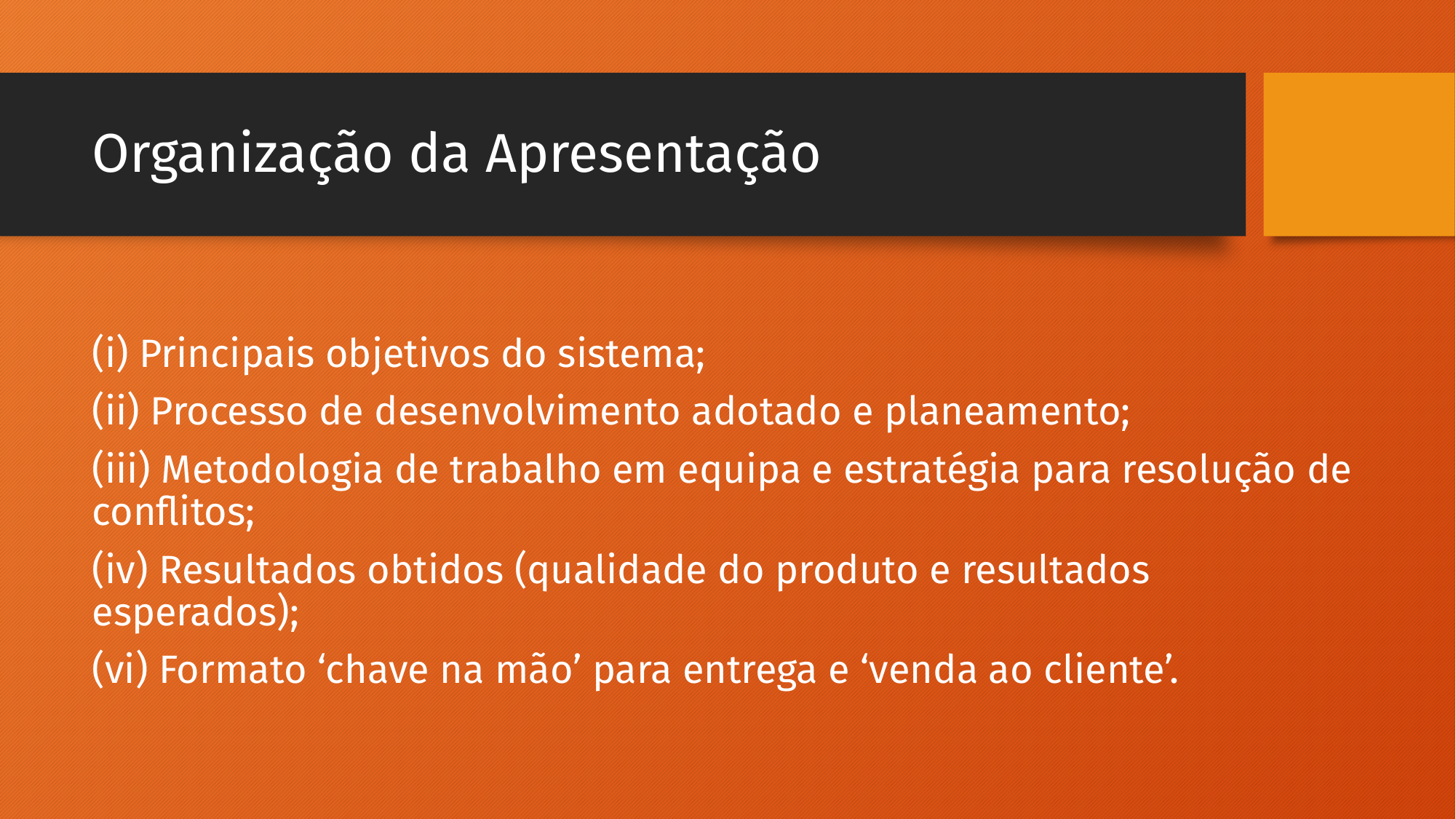

# Organização da Apresentação
(i) Principais objetivos do sistema;
(ii) Processo de desenvolvimento adotado e planeamento;
(iii) Metodologia de trabalho em equipa e estratégia para resolução de conflitos;
(iv) Resultados obtidos (qualidade do produto e resultados esperados);
(vi) Formato ‘chave na mão’ para entrega e ‘venda ao cliente’.